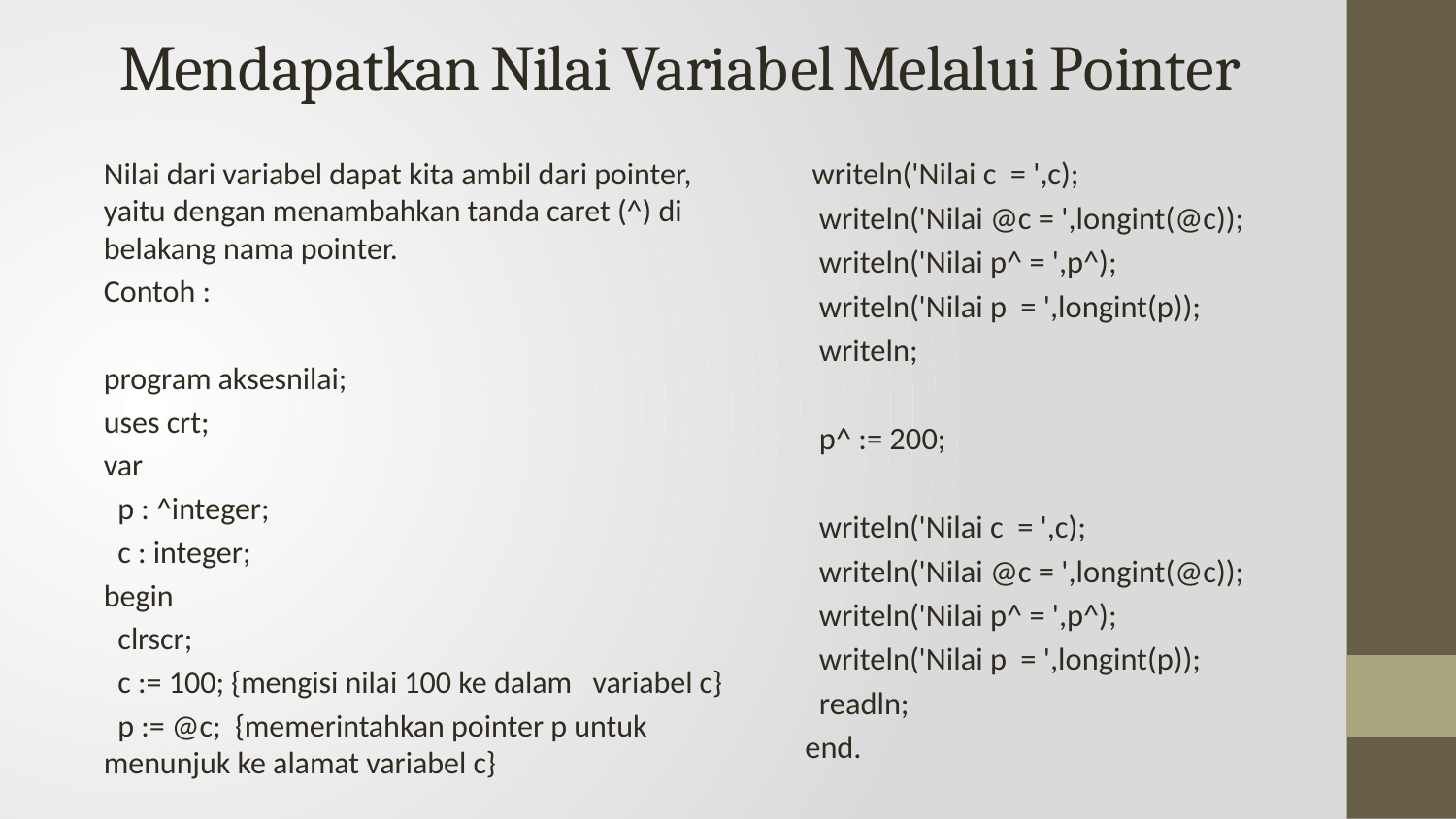

# Mendapatkan Nilai Variabel Melalui Pointer
Nilai dari variabel dapat kita ambil dari pointer, yaitu dengan menambahkan tanda caret (^) di belakang nama pointer.
Contoh :

program aksesnilai;
uses crt;
var
  p : ^integer;
  c : integer;
begin
  clrscr;
  c := 100; {mengisi nilai 100 ke dalam   variabel c}
  p := @c;  {memerintahkan pointer p untuk menunjuk ke alamat variabel c}
 writeln('Nilai c  = ',c);
  writeln('Nilai @c = ',longint(@c));
  writeln('Nilai p^ = ',p^);
  writeln('Nilai p  = ',longint(p));
  writeln;

  p^ := 200;

  writeln('Nilai c  = ',c);
  writeln('Nilai @c = ',longint(@c));
  writeln('Nilai p^ = ',p^);
  writeln('Nilai p  = ',longint(p));
  readln;
end.